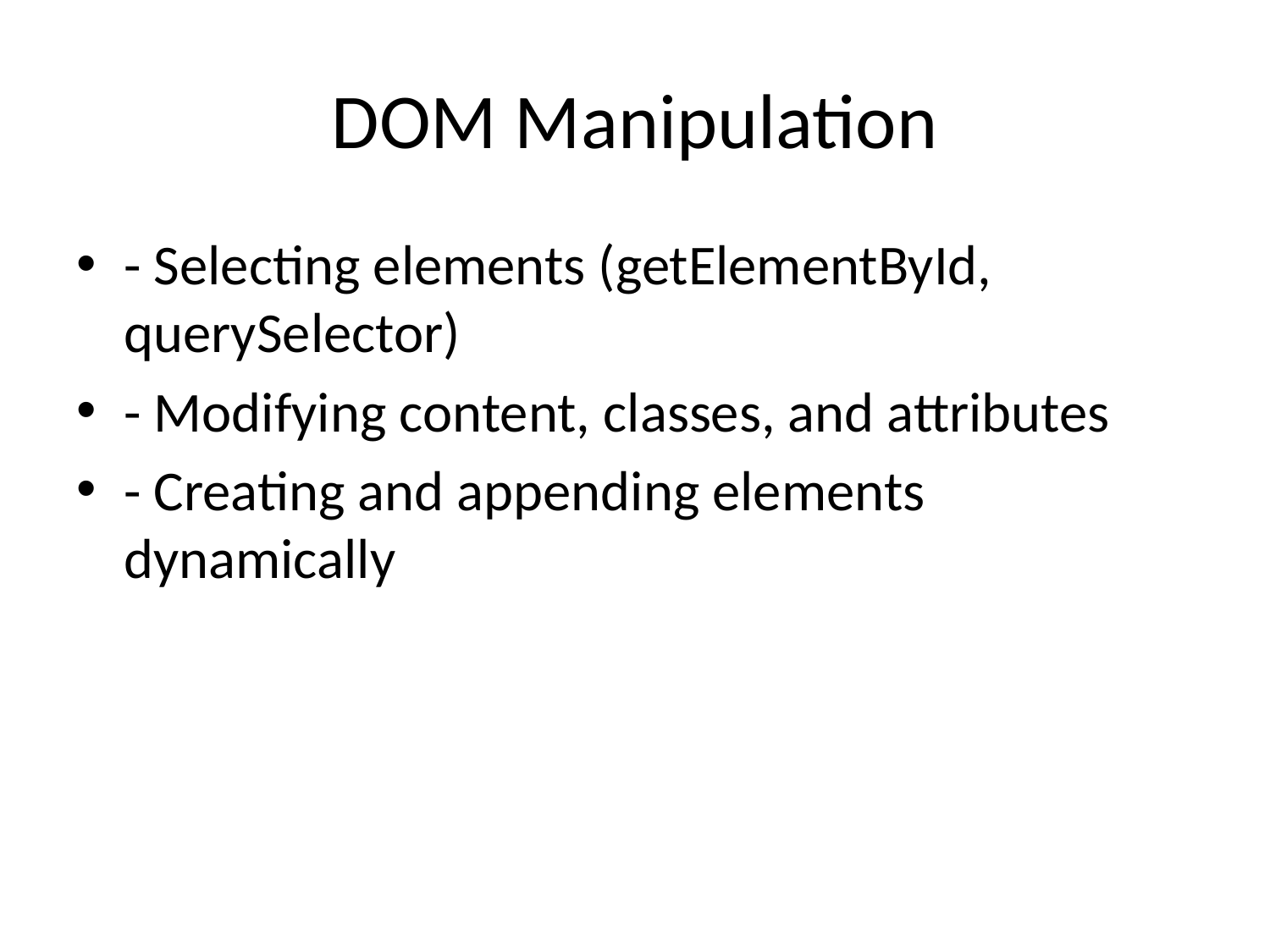

# DOM Manipulation
- Selecting elements (getElementById, querySelector)
- Modifying content, classes, and attributes
- Creating and appending elements dynamically